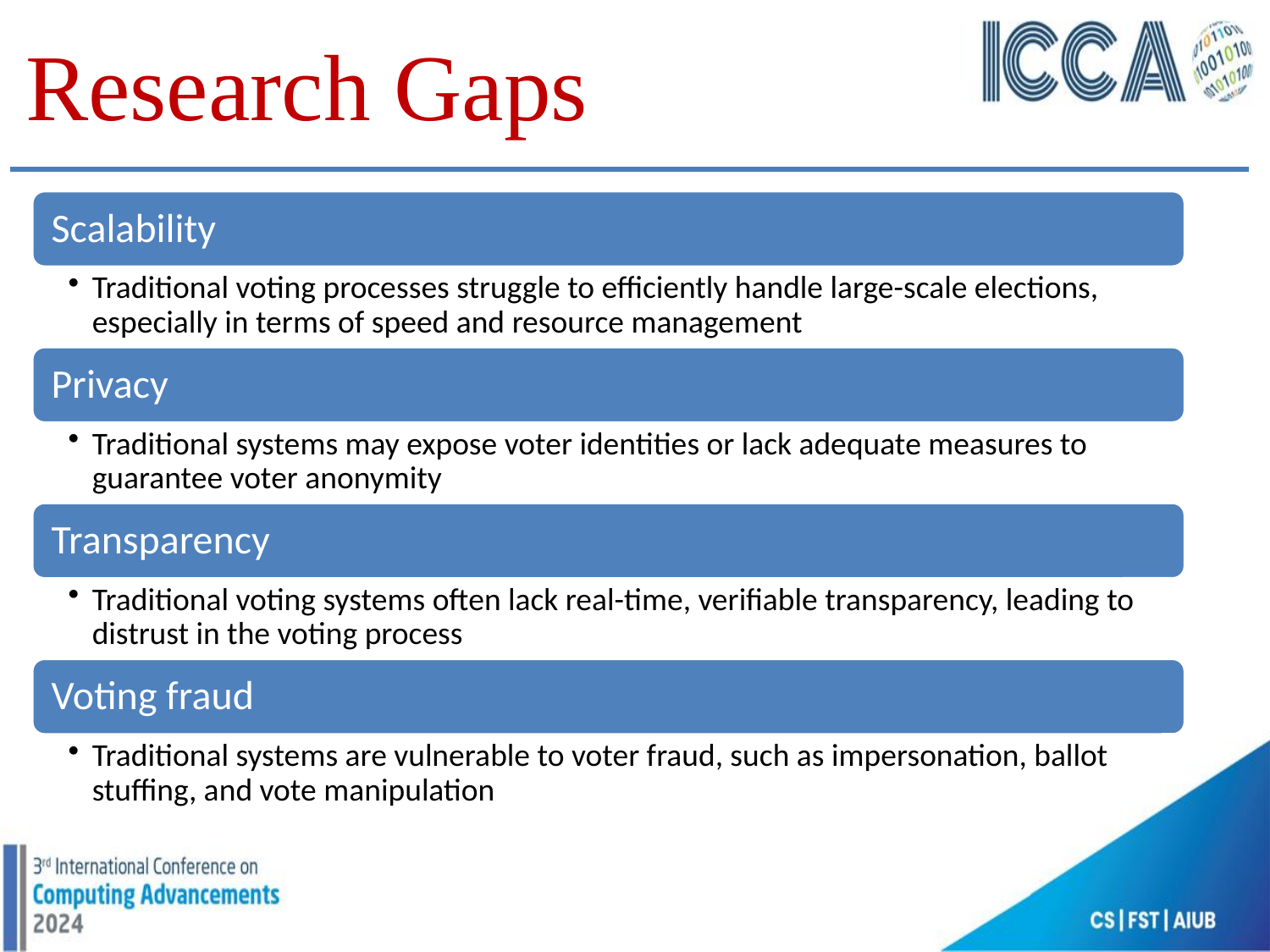

Research Gaps
Scalability
Traditional voting processes struggle to efficiently handle large-scale elections, especially in terms of speed and resource management
Privacy
Traditional systems may expose voter identities or lack adequate measures to guarantee voter anonymity
Transparency
Traditional voting systems often lack real-time, verifiable transparency, leading to distrust in the voting process
Voting fraud
Traditional systems are vulnerable to voter fraud, such as impersonation, ballot stuffing, and vote manipulation